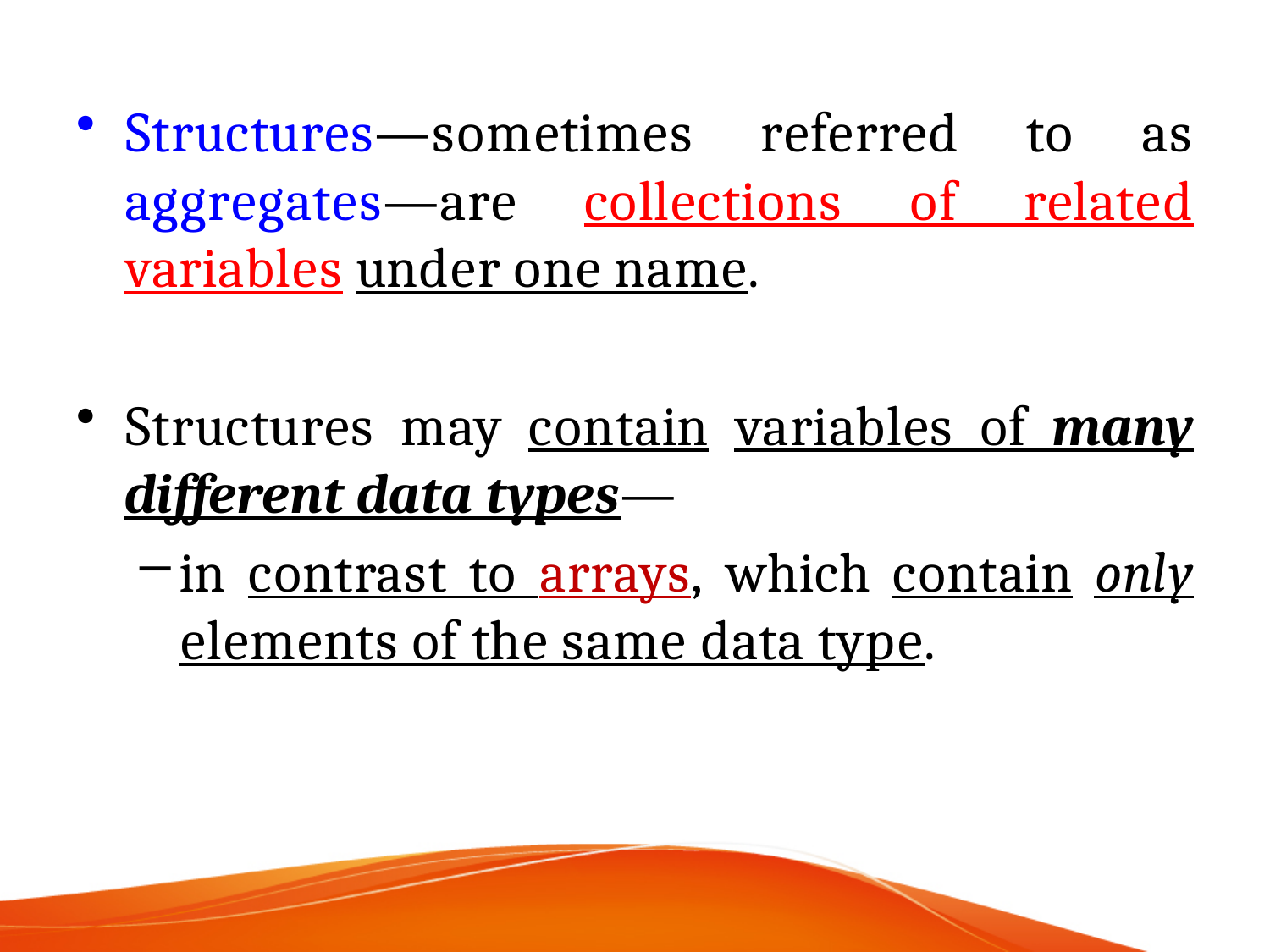

Structures—sometimes referred to as aggregates—are collections of related variables under one name.

Structures may contain variables of many different data types—
in contrast to arrays, which contain only elements of the same data type.